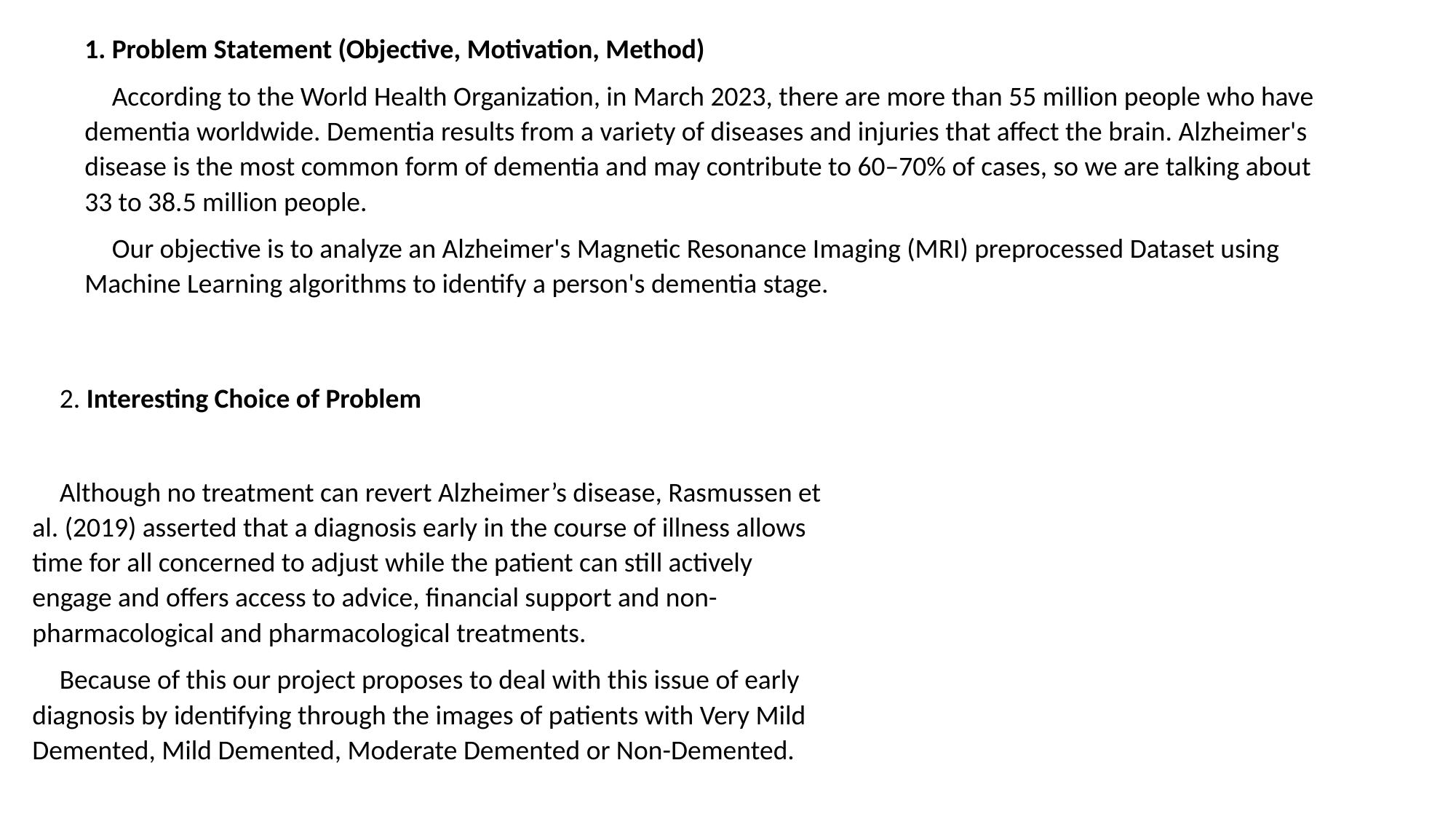

1. Problem Statement (Objective, Motivation, Method)
According to the World Health Organization, in March 2023, there are more than 55 million people who have dementia worldwide. Dementia results from a variety of diseases and injuries that affect the brain. Alzheimer's disease is the most common form of dementia and may contribute to 60–70% of cases, so we are talking about 33 to 38.5 million people.
Our objective is to analyze an Alzheimer's Magnetic Resonance Imaging (MRI) preprocessed Dataset using Machine Learning algorithms to identify a person's dementia stage.
2. Interesting Choice of Problem

Although no treatment can revert Alzheimer’s disease, Rasmussen et al. (2019) asserted that a diagnosis early in the course of illness allows time for all concerned to adjust while the patient can still actively engage and offers access to advice, financial support and non-pharmacological and pharmacological treatments.
Because of this our project proposes to deal with this issue of early diagnosis by identifying through the images of patients with Very Mild Demented, Mild Demented, Moderate Demented or Non-Demented.